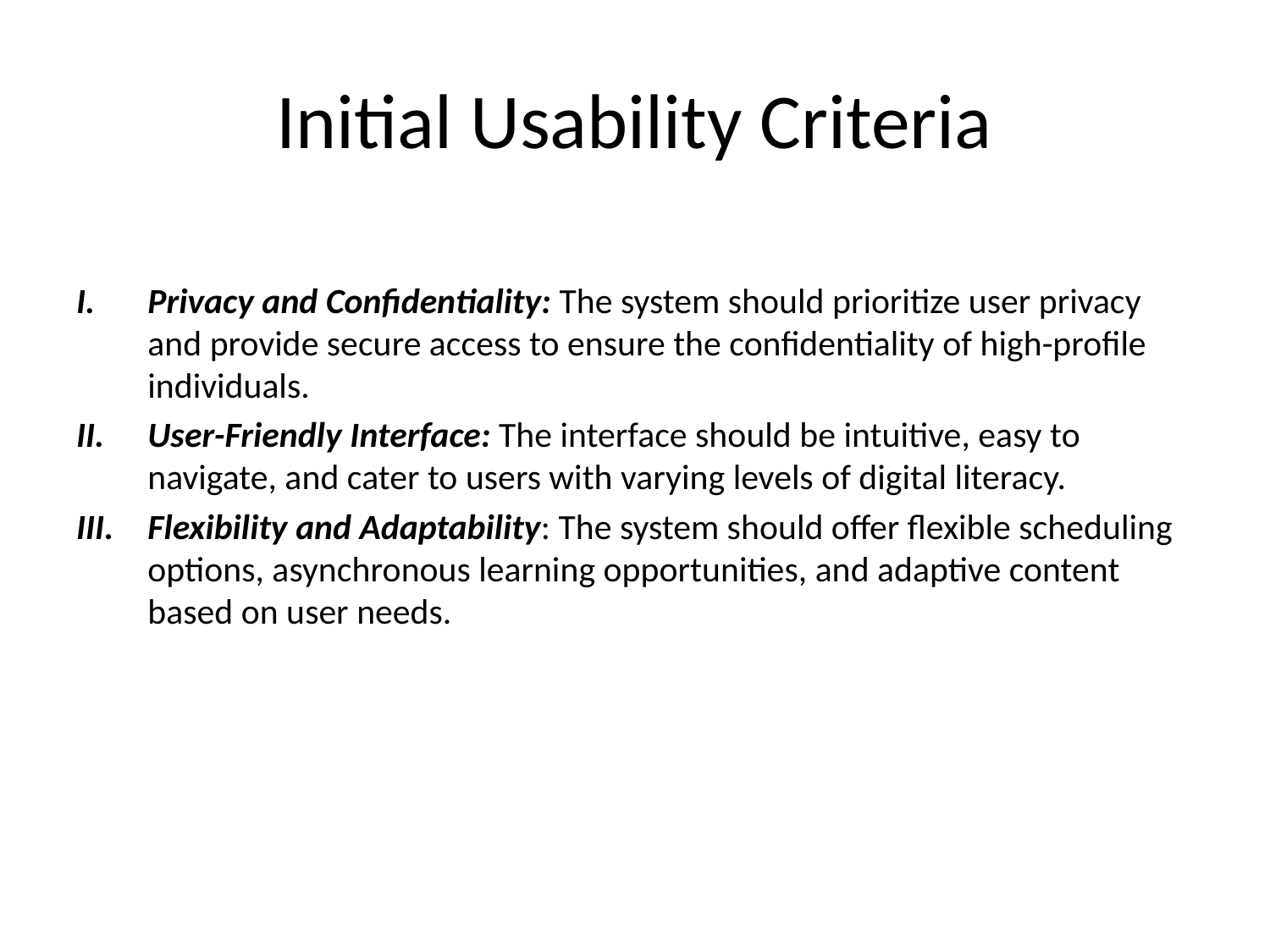

# Initial Usability Criteria

Privacy and Confidentiality: The system should prioritize user privacy and provide secure access to ensure the confidentiality of high-profile individuals.
User-Friendly Interface: The interface should be intuitive, easy to navigate, and cater to users with varying levels of digital literacy.
Flexibility and Adaptability: The system should offer flexible scheduling options, asynchronous learning opportunities, and adaptive content based on user needs.